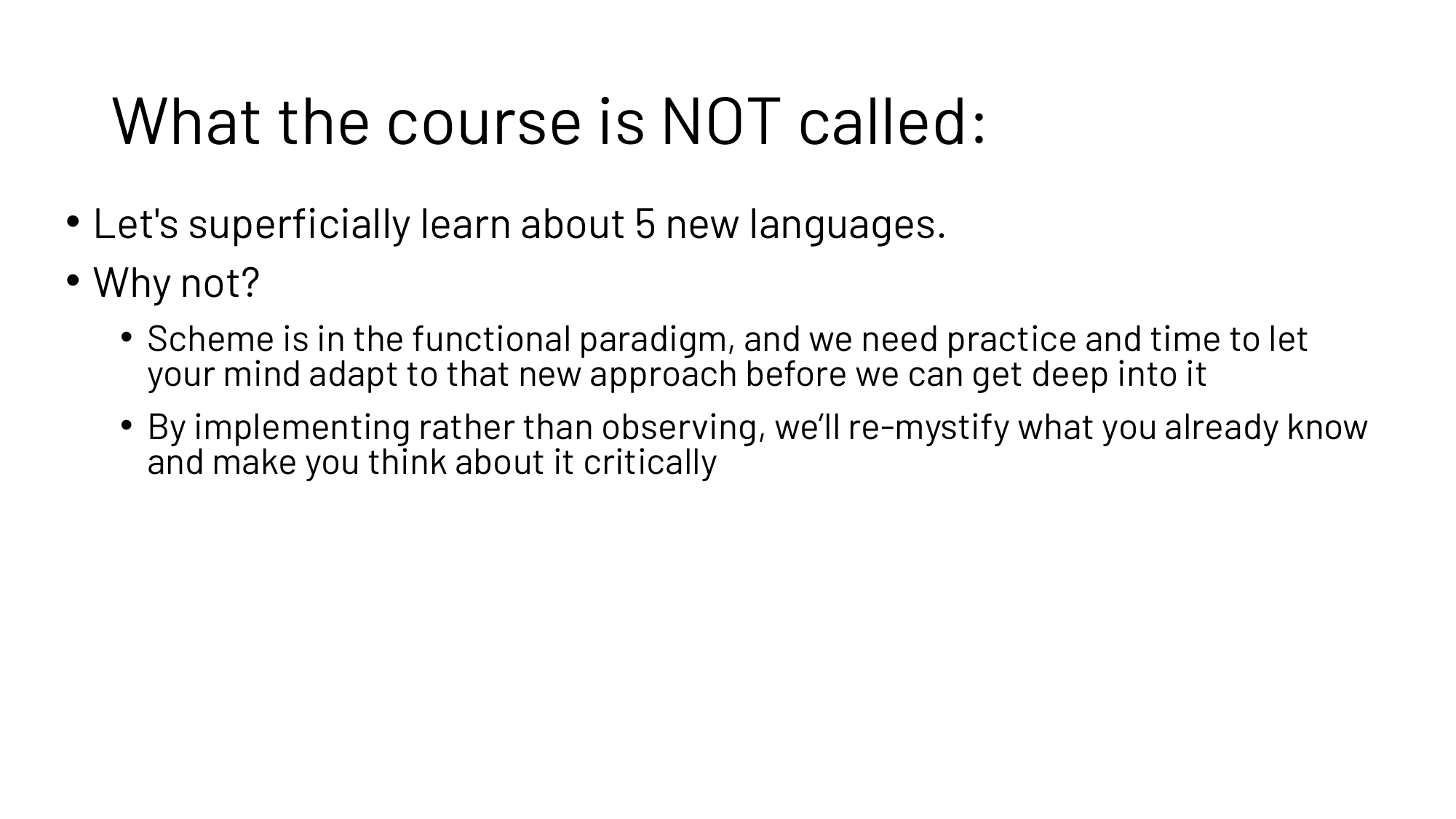

# What the course is NOT called:
Let's superficially learn about 5 new languages.
Why not?
Scheme is in the functional paradigm, and we need practice and time to let your mind adapt to that new approach before we can get deep into it
By implementing rather than observing, we’ll re-mystify what you already know and make you think about it critically